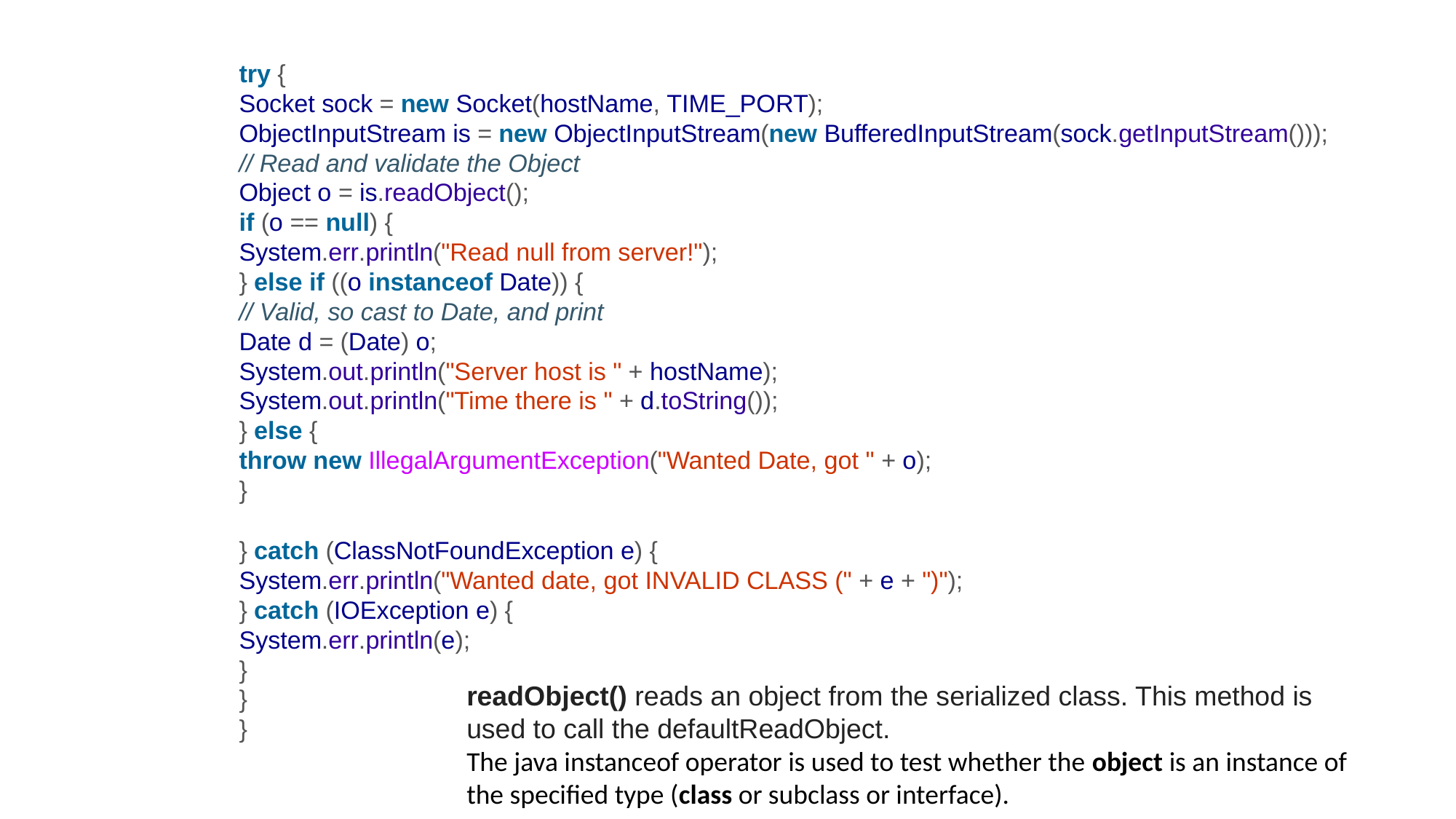

try {
Socket sock = new Socket(hostName, TIME_PORT);
ObjectInputStream is = new ObjectInputStream(new BufferedInputStream(sock.getInputStream()));
// Read and validate the Object
Object o = is.readObject();
if (o == null) {
System.err.println("Read null from server!");
} else if ((o instanceof Date)) {
// Valid, so cast to Date, and print
Date d = (Date) o;
System.out.println("Server host is " + hostName);
System.out.println("Time there is " + d.toString());
} else {
throw new IllegalArgumentException("Wanted Date, got " + o);
}
} catch (ClassNotFoundException e) {
System.err.println("Wanted date, got INVALID CLASS (" + e + ")");
} catch (IOException e) {
System.err.println(e);
}
}
}
readObject() reads an object from the serialized class. This method is used to call the defaultReadObject.
The java instanceof operator is used to test whether the object is an instance of the specified type (class or subclass or interface).